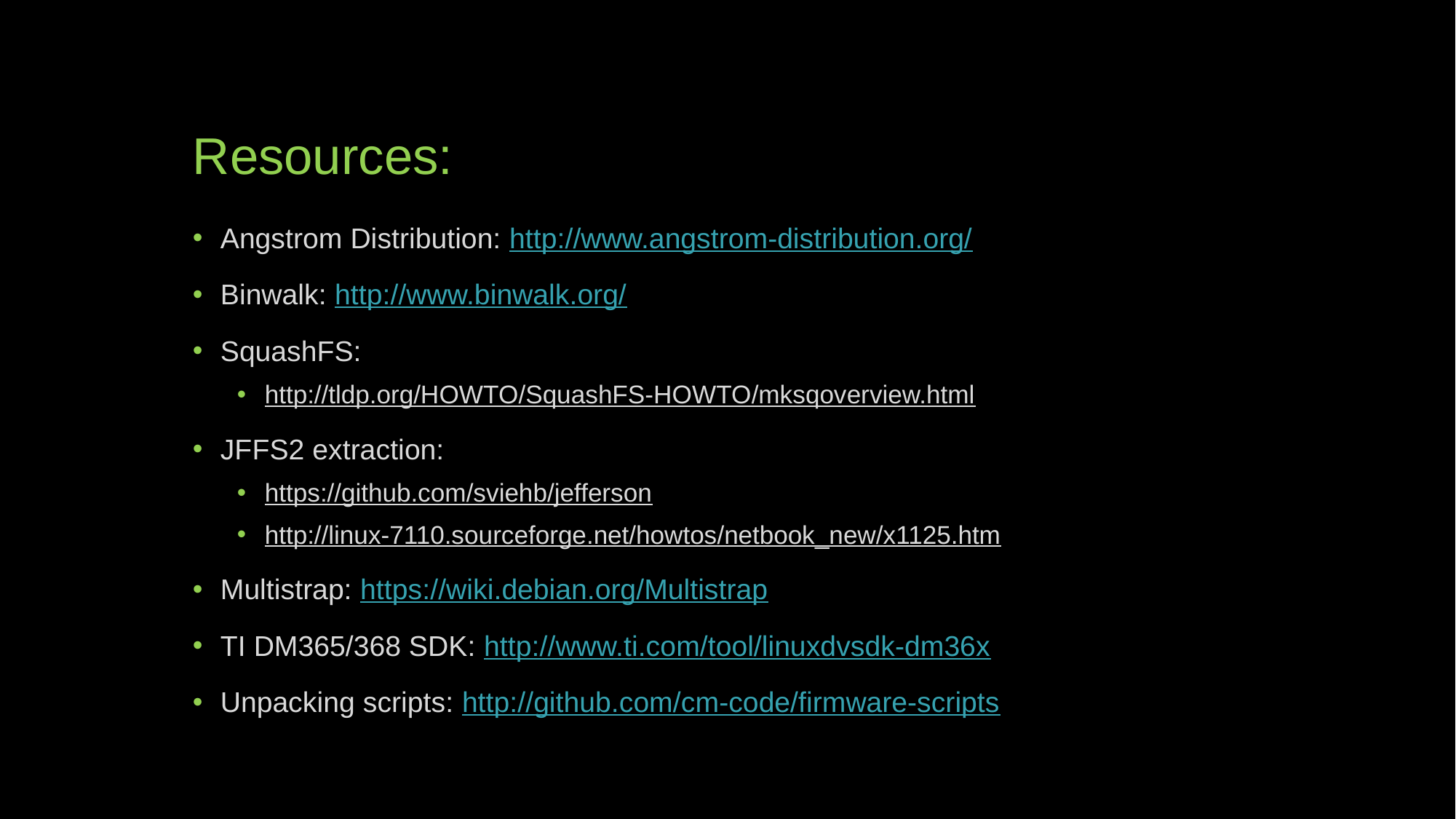

# Resources:
Angstrom Distribution: http://www.angstrom-distribution.org/
Binwalk: http://www.binwalk.org/
SquashFS:
http://tldp.org/HOWTO/SquashFS-HOWTO/mksqoverview.html
JFFS2 extraction:
https://github.com/sviehb/jefferson
http://linux-7110.sourceforge.net/howtos/netbook_new/x1125.htm
Multistrap: https://wiki.debian.org/Multistrap
TI DM365/368 SDK: http://www.ti.com/tool/linuxdvsdk-dm36x
Unpacking scripts: http://github.com/cm-code/firmware-scripts